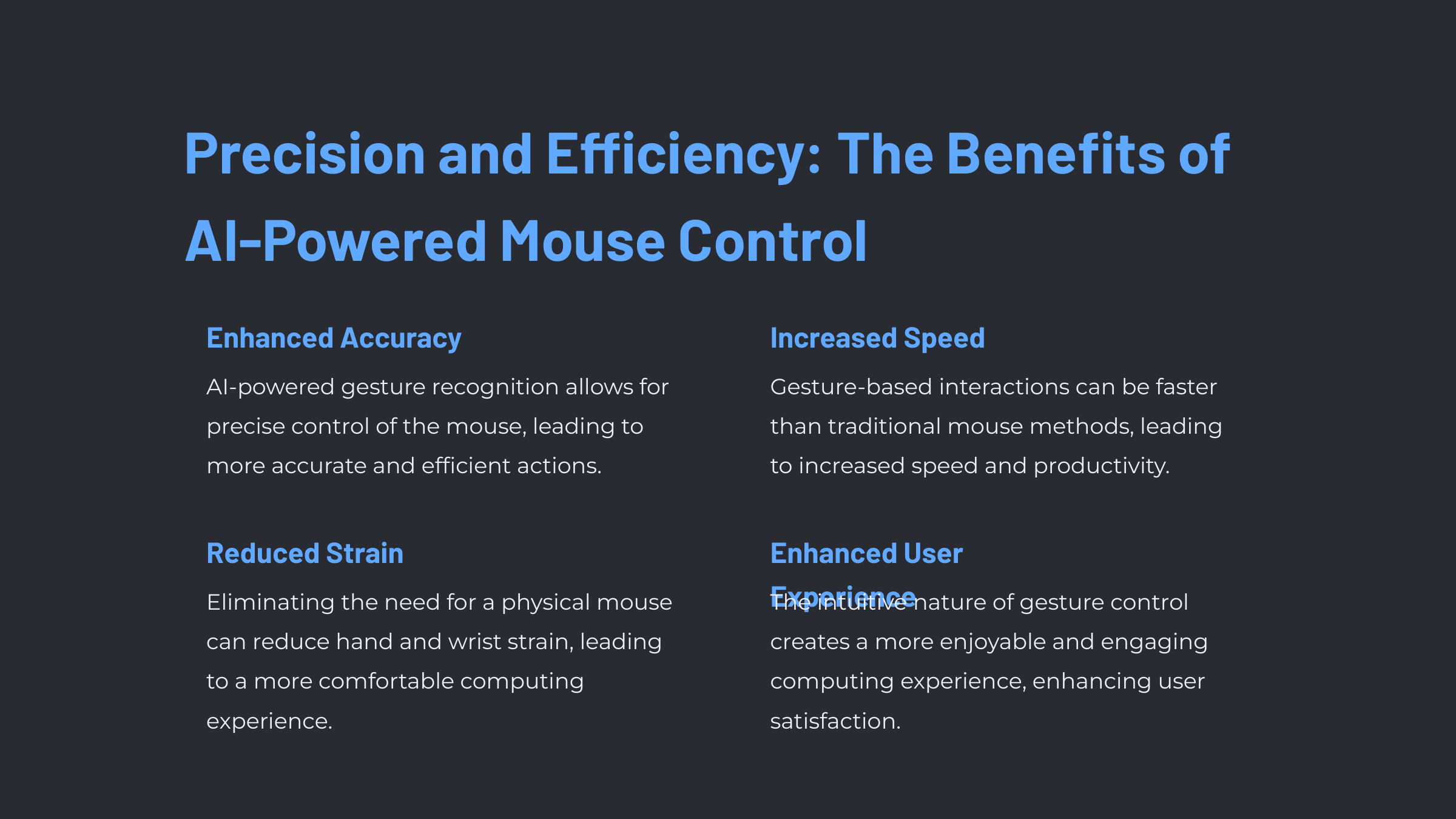

Precision and Efficiency: The Benefits of AI-Powered Mouse Control

Enhanced Accuracy
Increased Speed
AI-powered gesture recognition allows for precise control of the mouse, leading to more accurate and efficient actions.
Gesture-based interactions can be faster than traditional mouse methods, leading to increased speed and productivity.

Reduced Strain
Enhanced User Experience
Eliminating the need for a physical mouse can reduce hand and wrist strain, leading to a more comfortable computing experience.
The intuitive nature of gesture control creates a more enjoyable and engaging computing experience, enhancing user satisfaction.